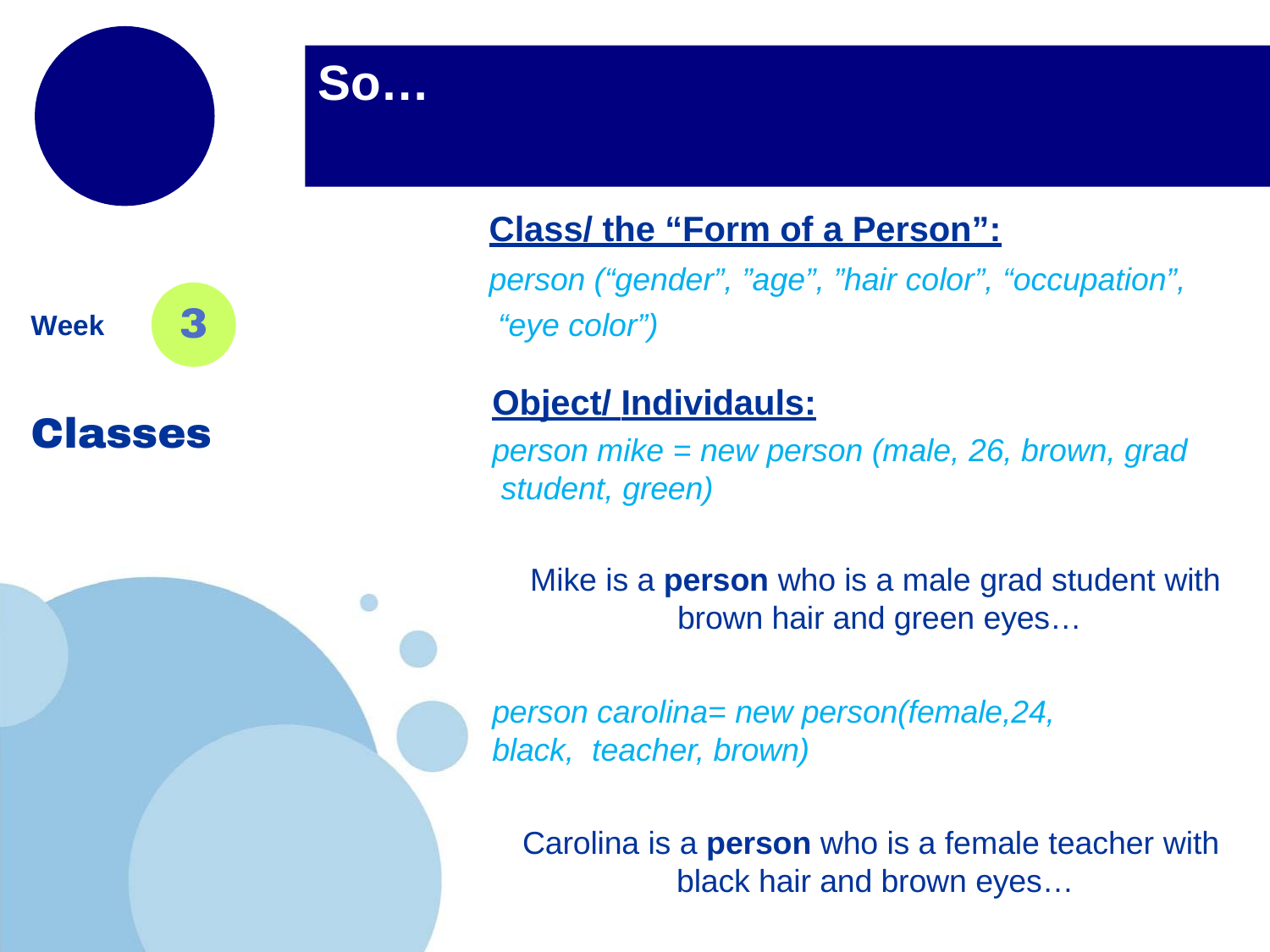

So…
Class/ the “Form of a Person”:
person (“gender”, ”age”, ”hair color”, “occupation”,  “eye color”)

3
Week
Object/ Individauls:
person mike = new person (male, 26, brown, grad  student, green)
Classes
Mike is a person who is a male grad student with  brown hair and green eyes…

person carolina= new person(female,24, black,  teacher, brown)

Carolina is a person who is a female teacher with  black hair and brown eyes…